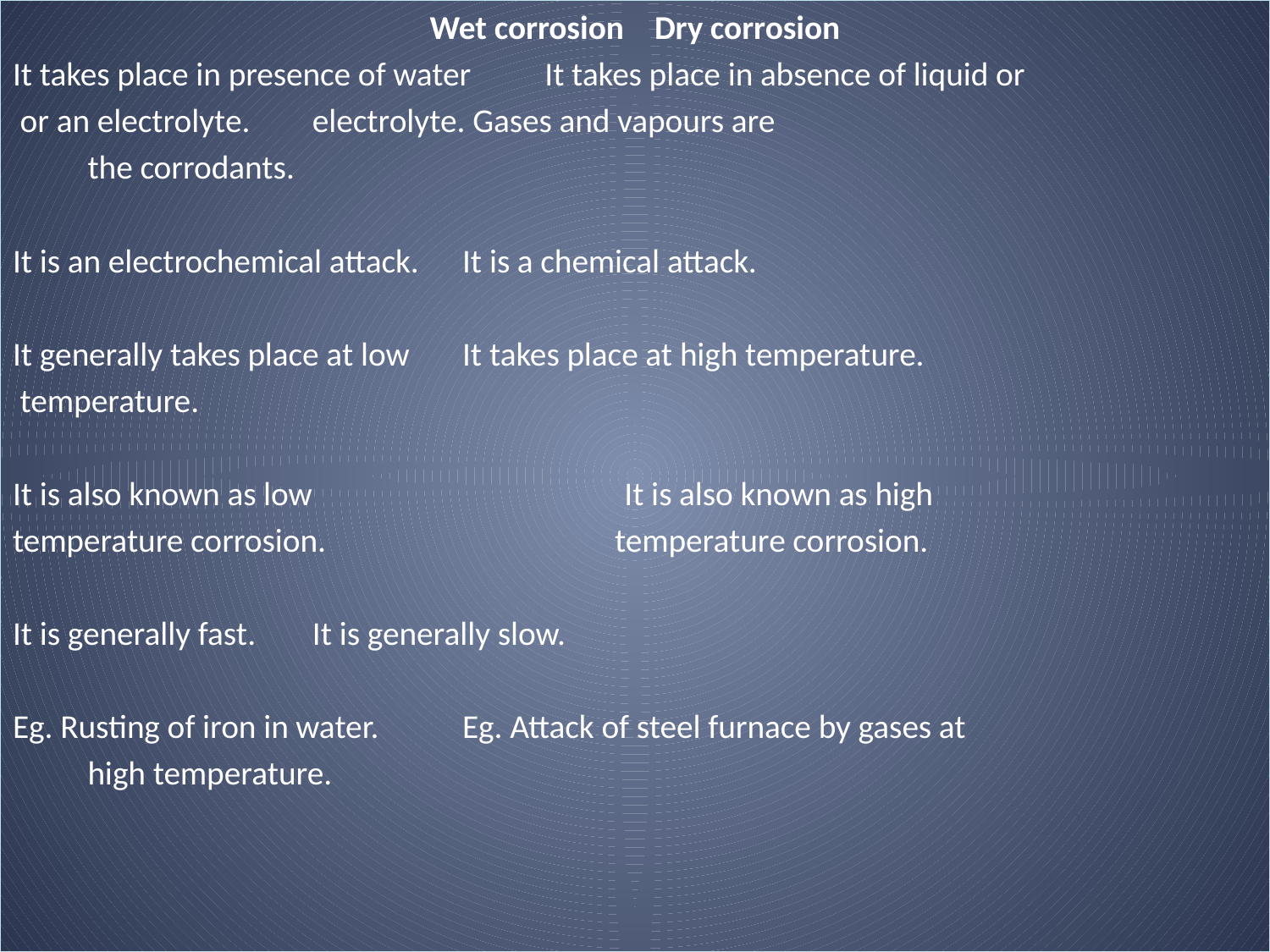

Wet corrosion				Dry corrosion
It takes place in presence of water		 It takes place in absence of liquid or
 or an electrolyte.				electrolyte. Gases and vapours are
					the corrodants.

It is an electrochemical attack.		It is a chemical attack.

It generally takes place at low 		It takes place at high temperature.
 temperature.

It is also known as low 	                                It is also known as high
temperature corrosion.                                       temperature corrosion.

It is generally fast.			It is generally slow.

Eg. Rusting of iron in water.		Eg. Attack of steel furnace by gases at
 					high temperature.